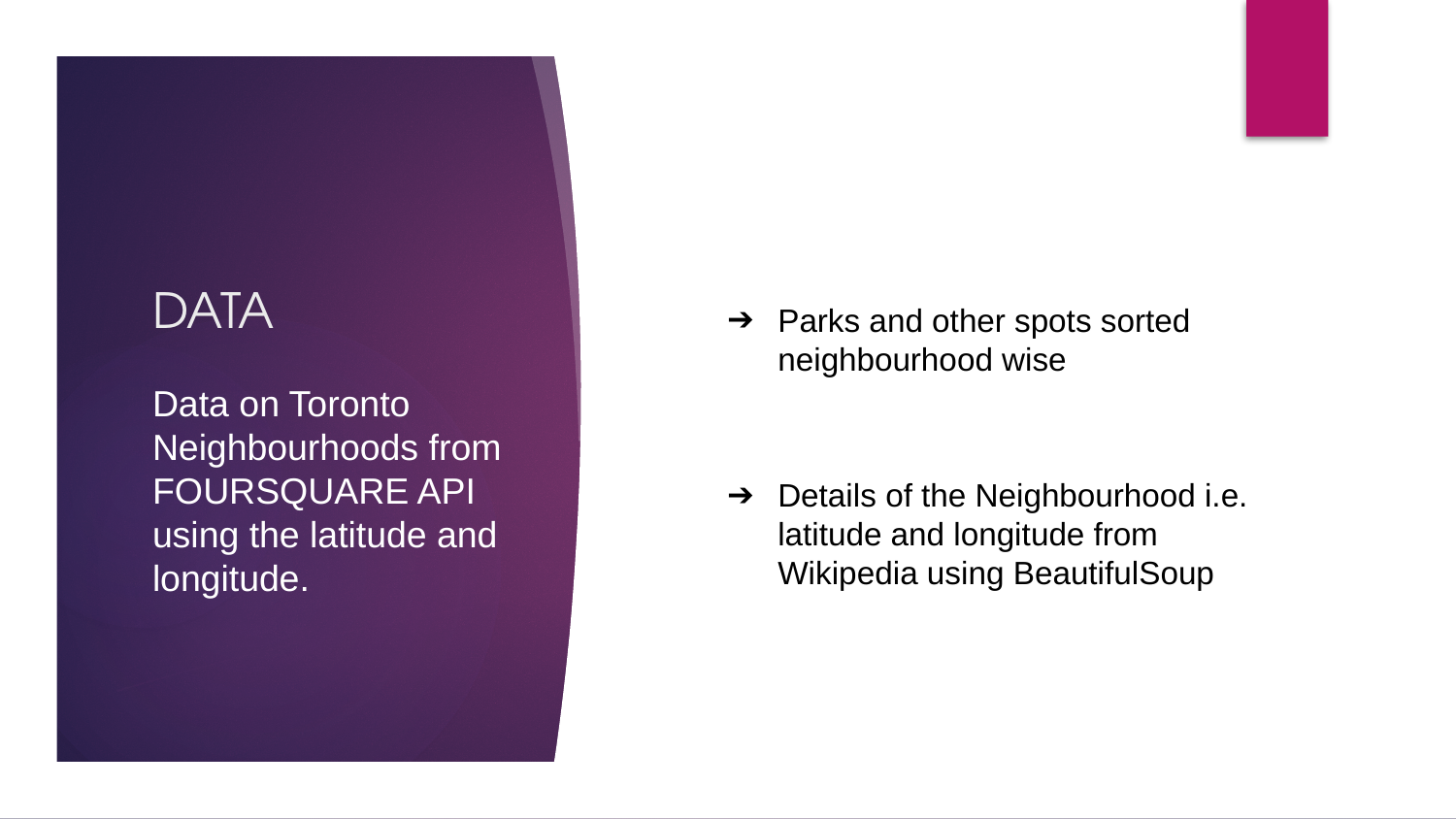

# DATA
Parks and other spots sorted neighbourhood wise
Details of the Neighbourhood i.e. latitude and longitude from Wikipedia using BeautifulSoup
Data on Toronto Neighbourhoods from FOURSQUARE API using the latitude and longitude.